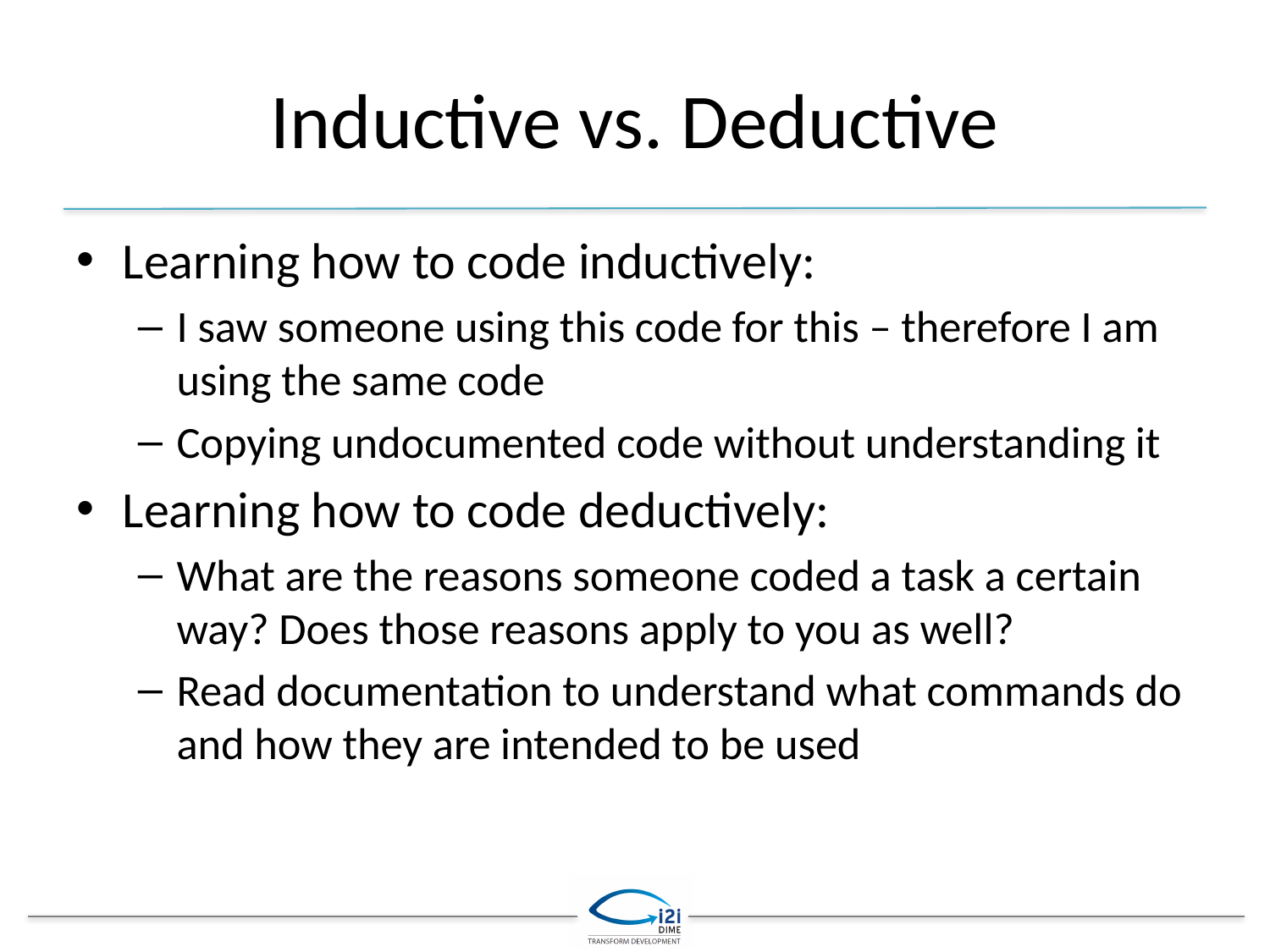

# Inductive vs. Deductive
Learning how to code inductively:
I saw someone using this code for this – therefore I am using the same code
Copying undocumented code without understanding it
Learning how to code deductively:
What are the reasons someone coded a task a certain way? Does those reasons apply to you as well?
Read documentation to understand what commands do and how they are intended to be used